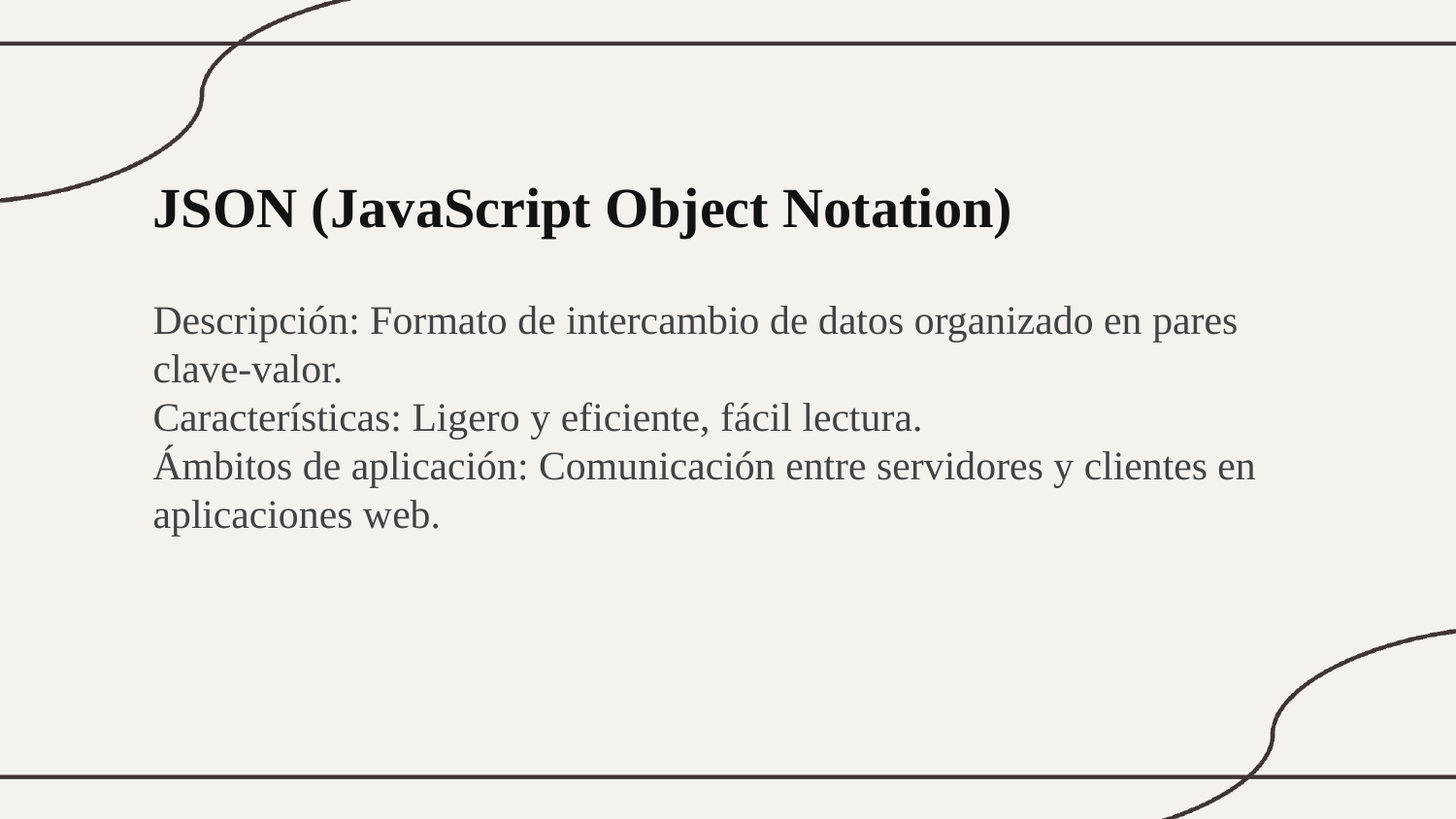

JSON (JavaScript Object Notation)
Descripción: Formato de intercambio de datos organizado en pares clave-valor.
Características: Ligero y eficiente, fácil lectura.
Ámbitos de aplicación: Comunicación entre servidores y clientes en aplicaciones web.